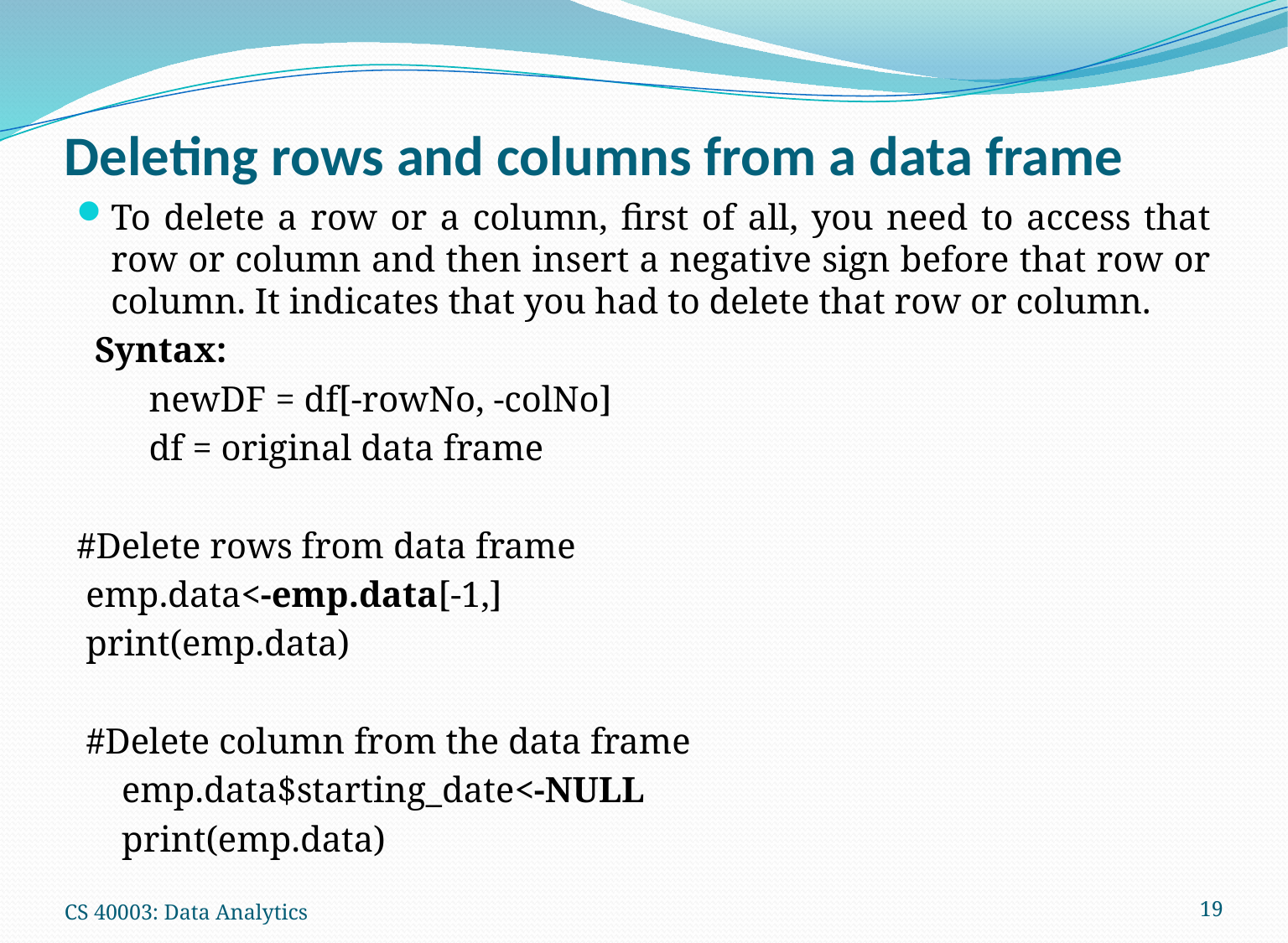

# Deleting rows and columns from a data frame
To delete a row or a column, first of all, you need to access that row or column and then insert a negative sign before that row or column. It indicates that you had to delete that row or column.
  Syntax:
        newDF = df[-rowNo, -colNo]
        df = original data frame

#Delete rows from data frame
 emp.data<-emp.data[-1,]
 print(emp.data)

 #Delete column from the data frame
     emp.data$starting_date<-NULL
     print(emp.data)

CS 40003: Data Analytics
19